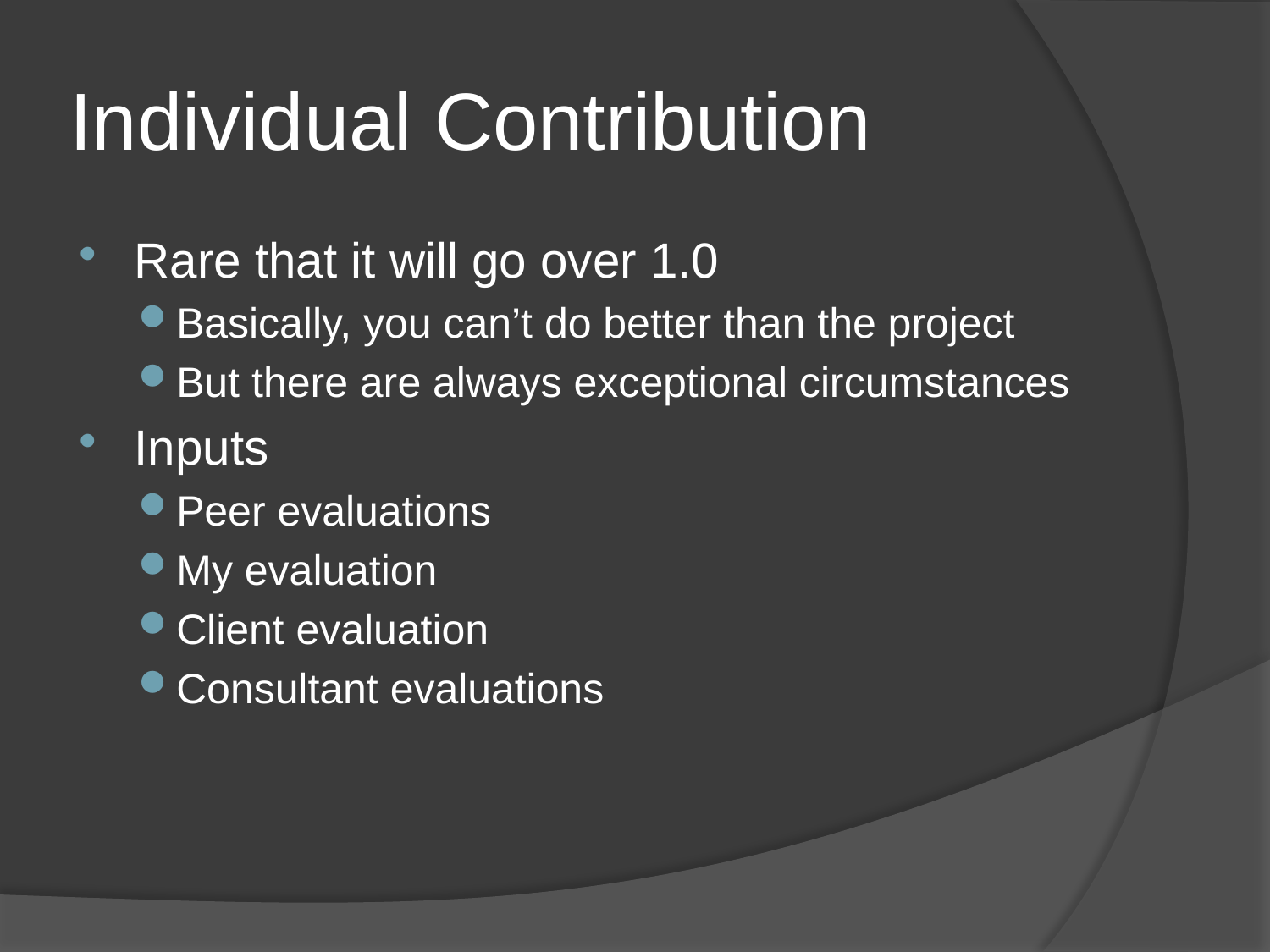

# Individual Contribution
Rare that it will go over 1.0
Basically, you can’t do better than the project
But there are always exceptional circumstances
Inputs
Peer evaluations
My evaluation
Client evaluation
Consultant evaluations